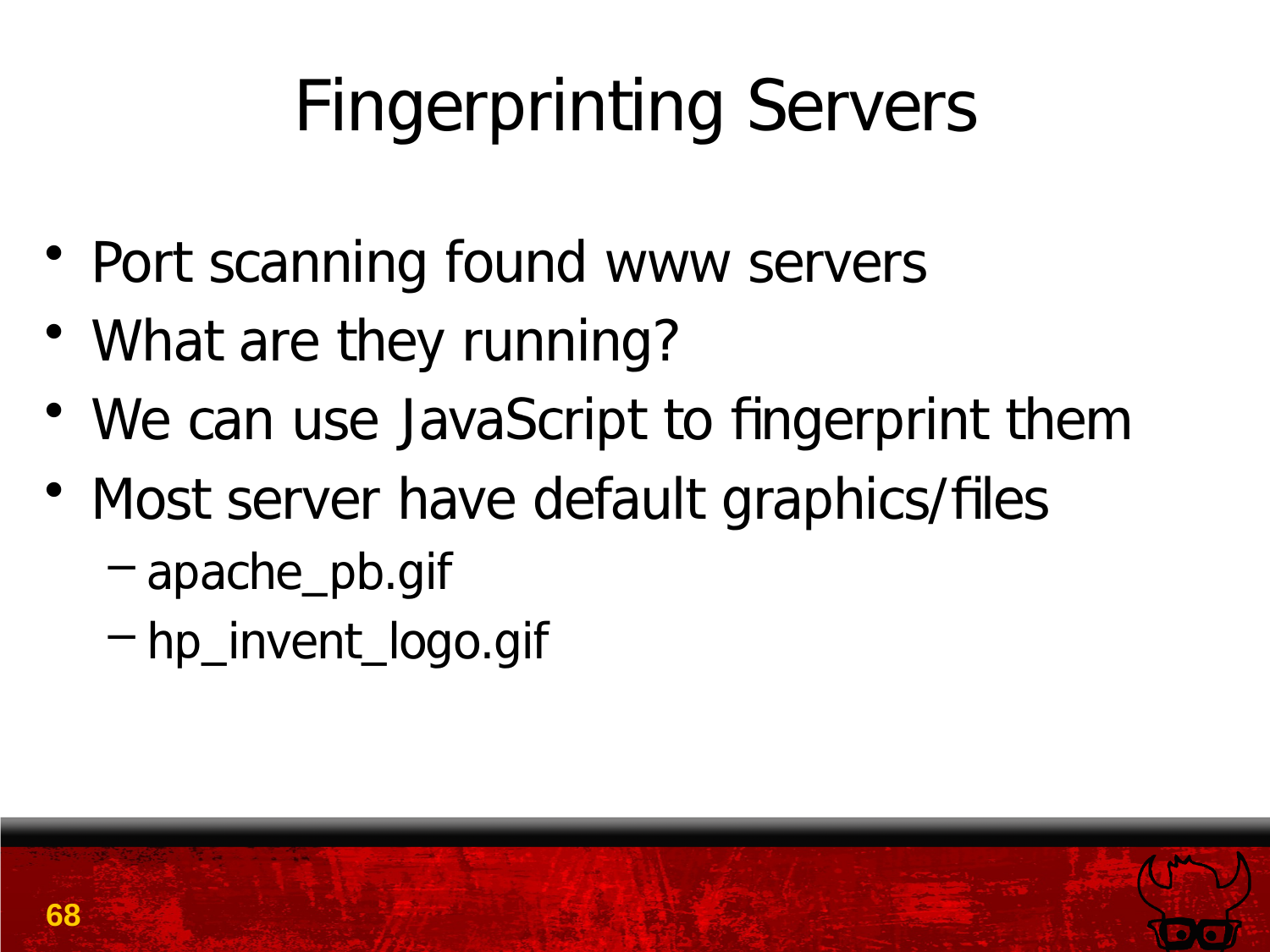

# Fingerprinting Servers
Port scanning found www servers
What are they running?
We can use JavaScript to fingerprint them
Most server have default graphics/files
apache_pb.gif
hp_invent_logo.gif